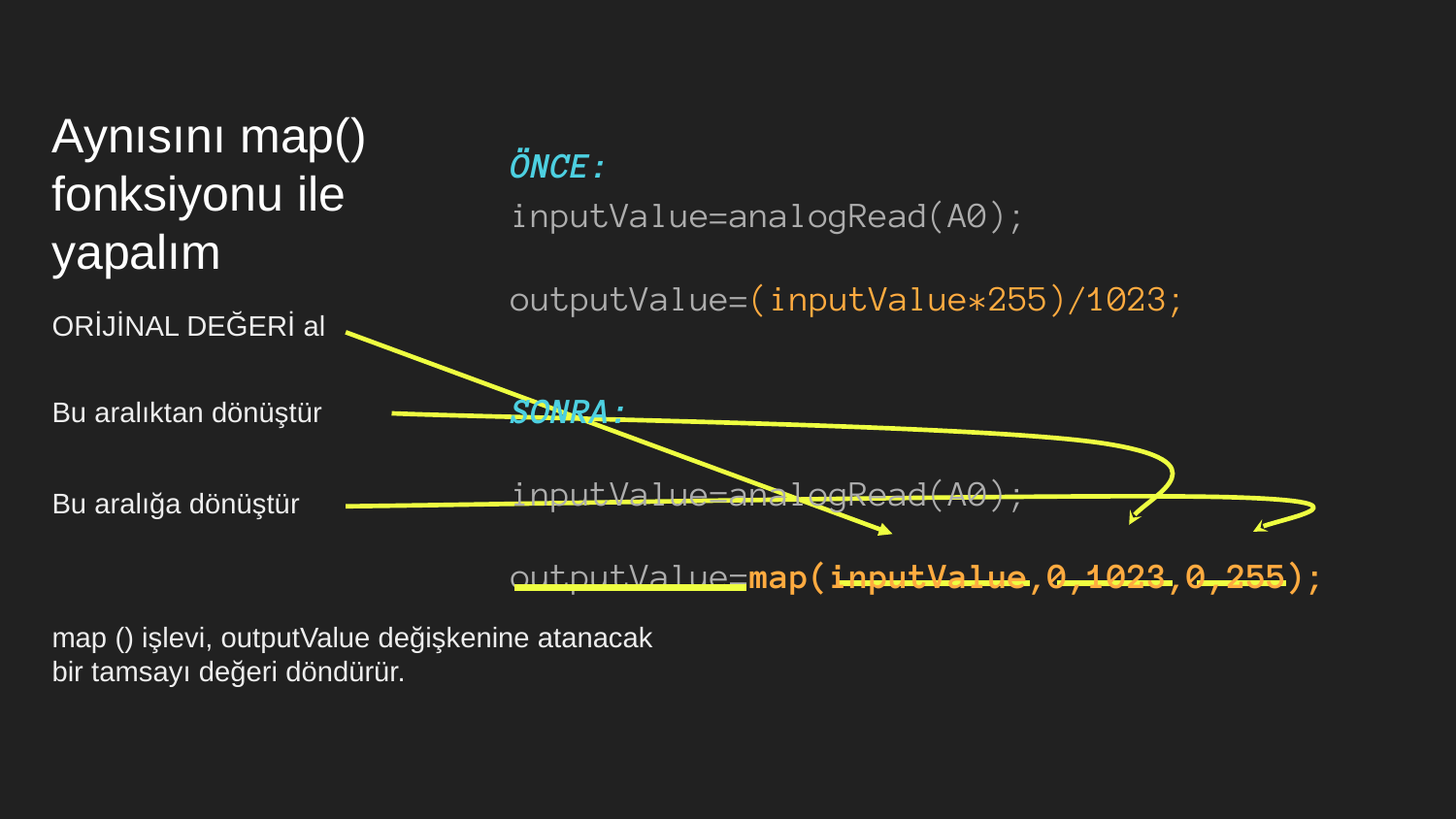

ÖNCE:
inputValue=analogRead(A0);
outputValue=(inputValue*255)/1023;
# Aynısını map() fonksiyonu ile yapalım
SONRA:
inputValue=analogRead(A0);
outputValue=map(inputValue,0,1023,0,255);
ORİJİNAL DEĞERİ al
Bu aralıktan dönüştür

Bu aralığa dönüştür

map () işlevi, outputValue değişkenine atanacak bir tamsayı değeri döndürür.